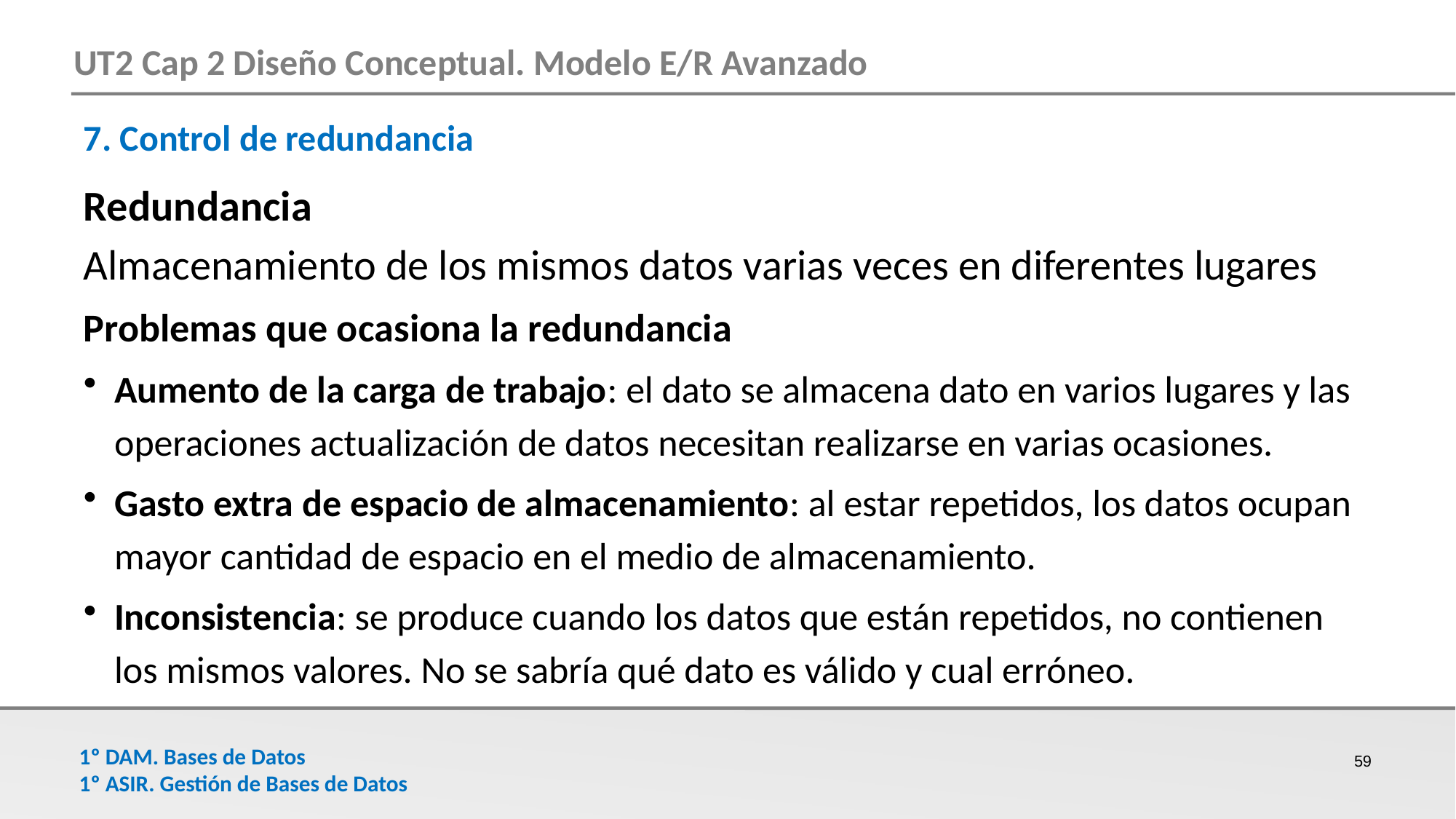

7. Control de redundancia
Redundancia
Almacenamiento de los mismos datos varias veces en diferentes lugares
Problemas que ocasiona la redundancia
Aumento de la carga de trabajo: el dato se almacena dato en varios lugares y las operaciones actualización de datos necesitan realizarse en varias ocasiones.
Gasto extra de espacio de almacenamiento: al estar repetidos, los datos ocupan mayor cantidad de espacio en el medio de almacenamiento.
Inconsistencia: se produce cuando los datos que están repetidos, no contienen los mismos valores. No se sabría qué dato es válido y cual erróneo.
59